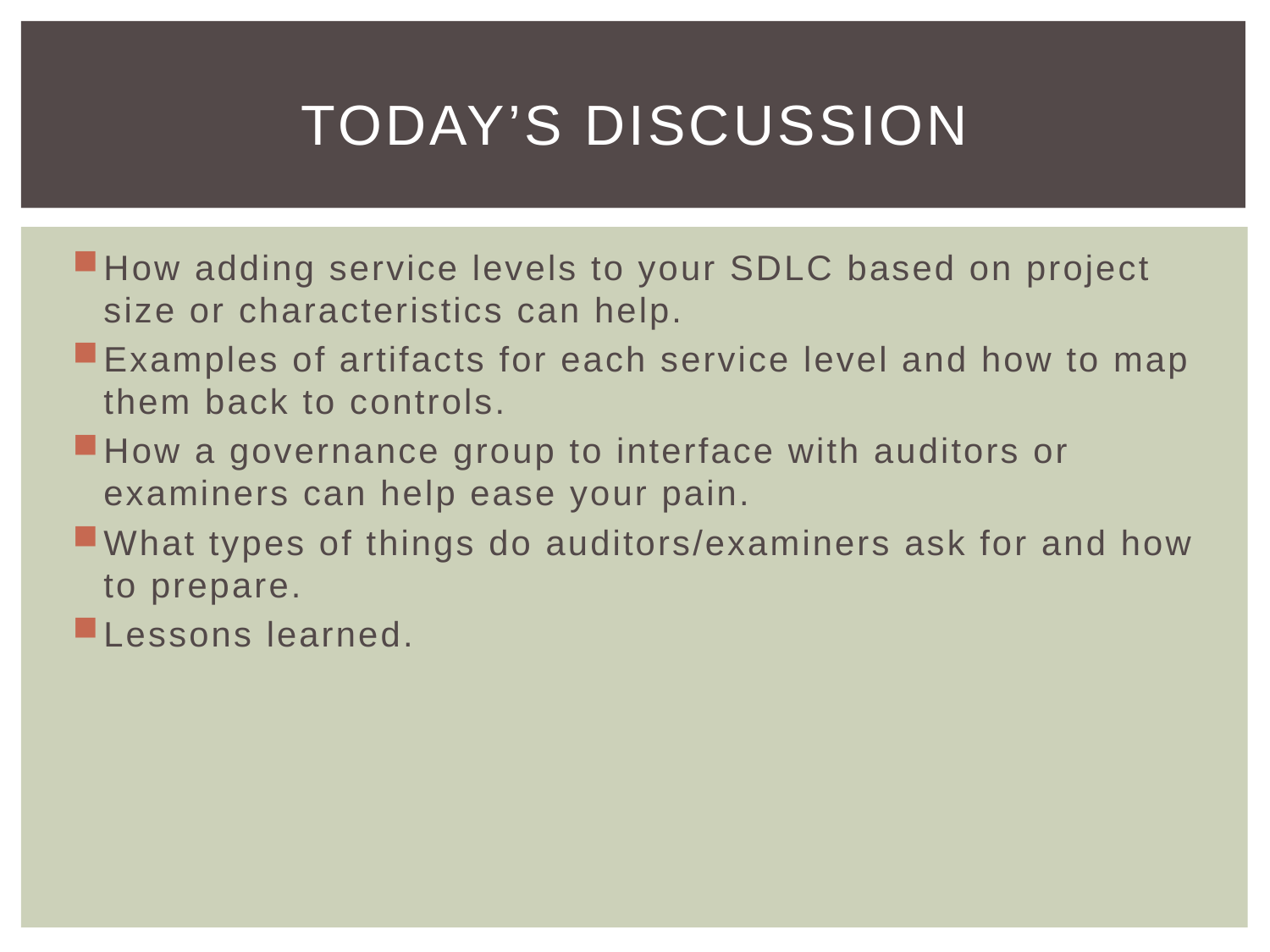

# Today’s Discussion
How adding service levels to your SDLC based on project size or characteristics can help.
Examples of artifacts for each service level and how to map them back to controls.
How a governance group to interface with auditors or examiners can help ease your pain.
What types of things do auditors/examiners ask for and how to prepare.
Lessons learned.